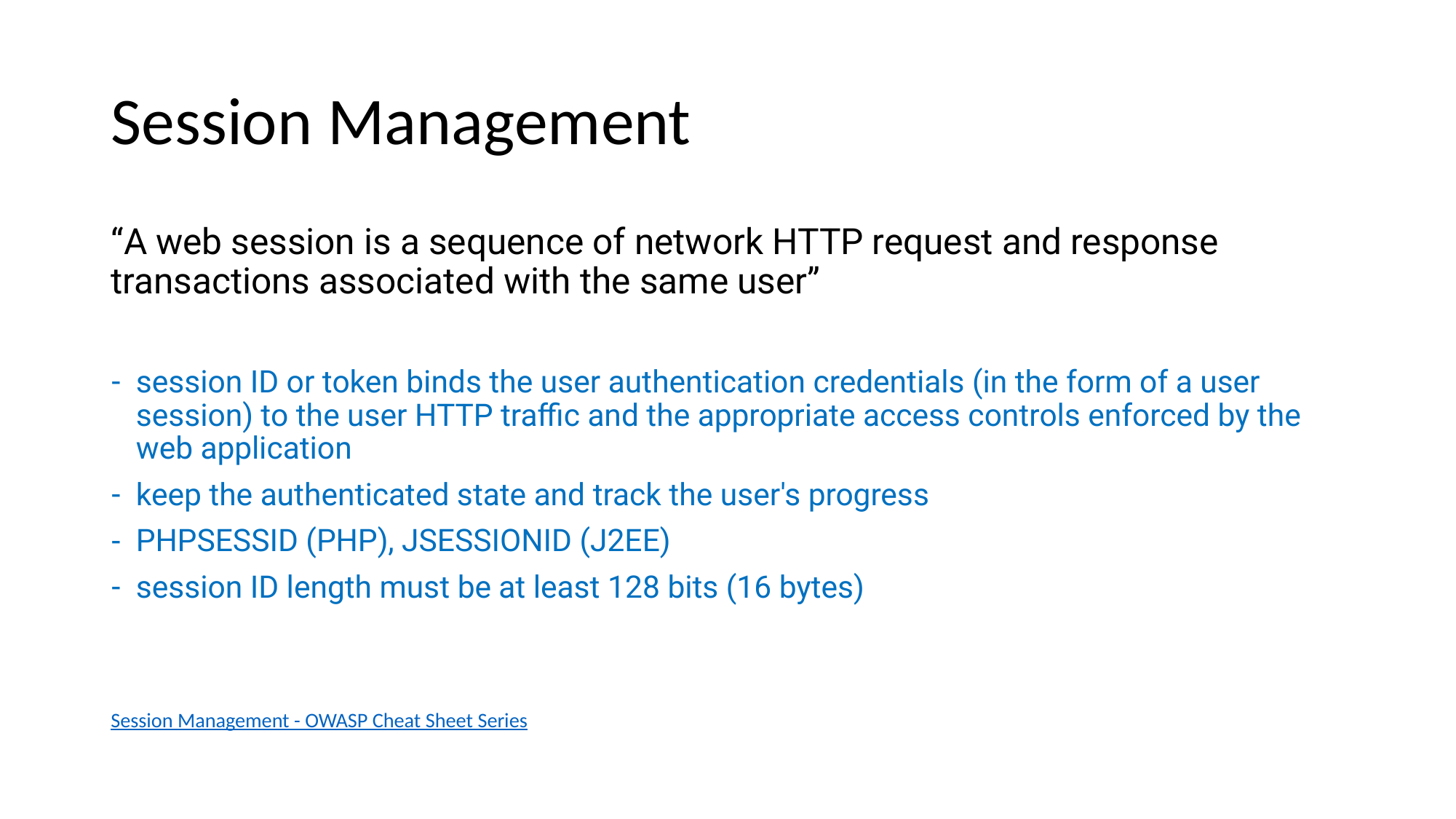

# Session Management
“A web session is a sequence of network HTTP request and response transactions associated with the same user”

session ID or token binds the user authentication credentials (in the form of a user session) to the user HTTP traffic and the appropriate access controls enforced by the web application
keep the authenticated state and track the user's progress
PHPSESSID (PHP), JSESSIONID (J2EE)
session ID length must be at least 128 bits (16 bytes)

Session Management - OWASP Cheat Sheet Series